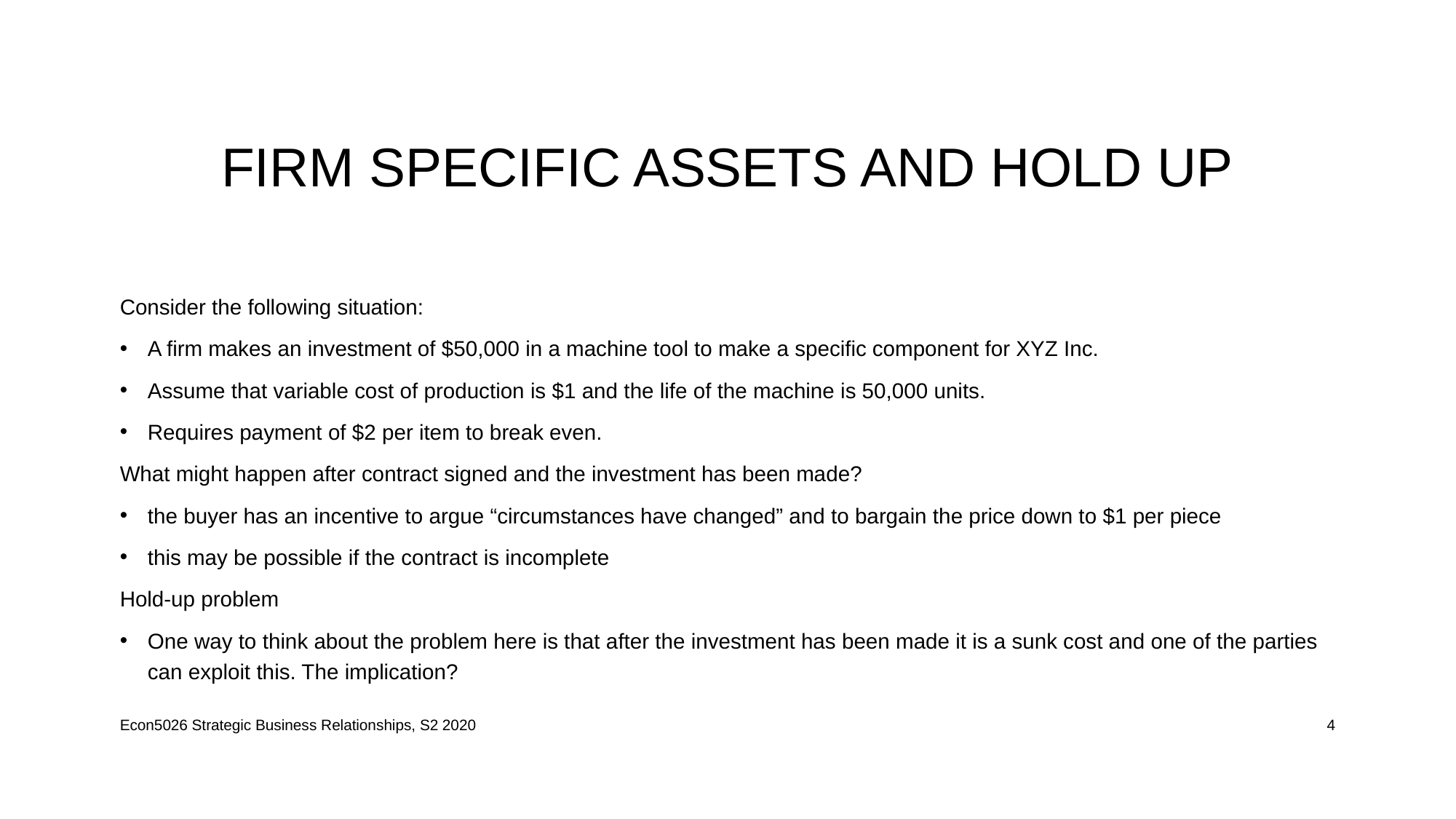

# Firm specific assets and hold up
Consider the following situation:
A firm makes an investment of $50,000 in a machine tool to make a specific component for XYZ Inc.
Assume that variable cost of production is $1 and the life of the machine is 50,000 units.
Requires payment of $2 per item to break even.
What might happen after contract signed and the investment has been made?
the buyer has an incentive to argue “circumstances have changed” and to bargain the price down to $1 per piece
this may be possible if the contract is incomplete
Hold-up problem
One way to think about the problem here is that after the investment has been made it is a sunk cost and one of the parties can exploit this. The implication?

Econ5026 Strategic Business Relationships, S2 2020
4